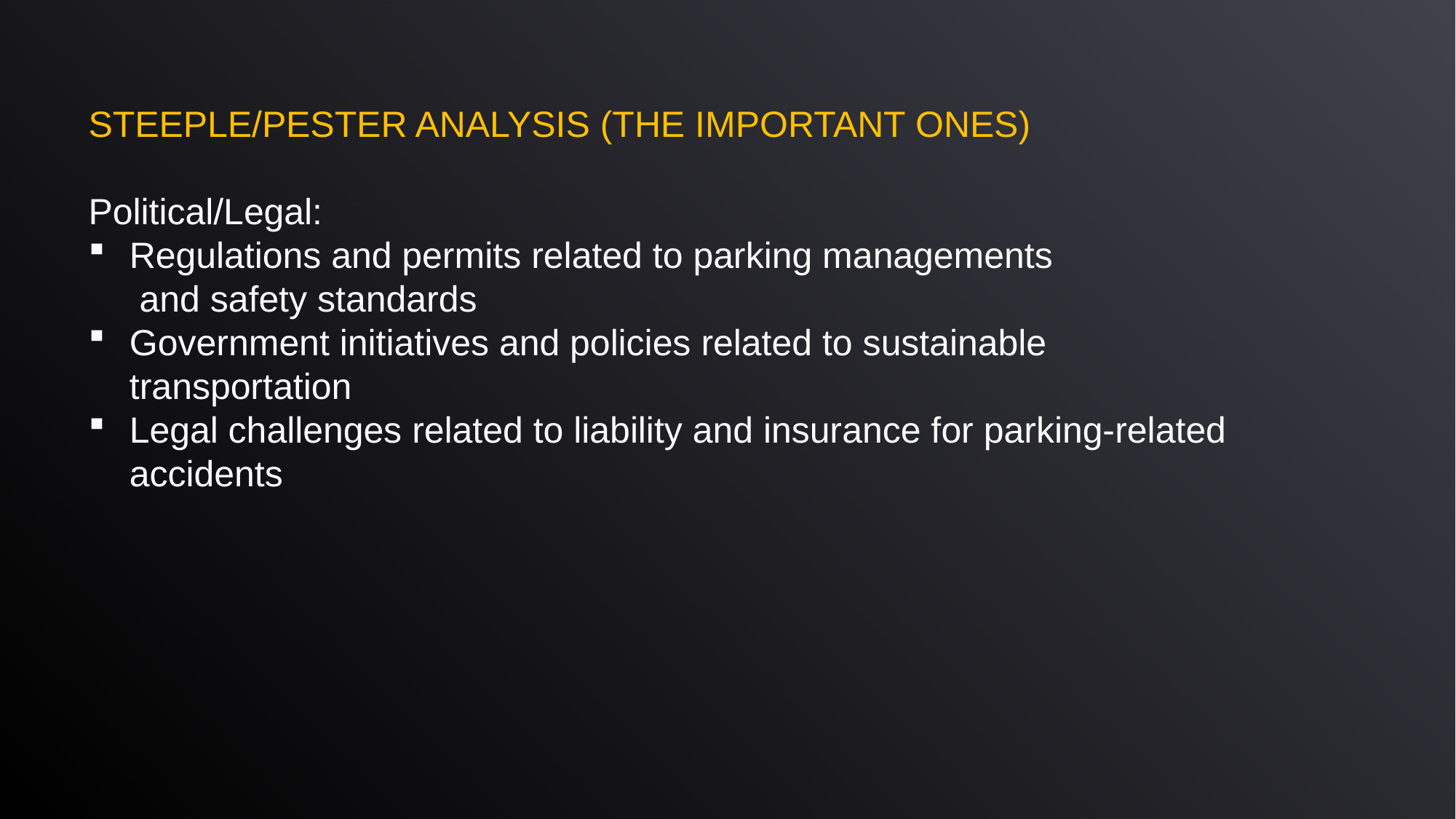

STEEPLE/PESTER ANALYSIS (THE IMPORTANT ONES)

Political/Legal:
Regulations and permits related to parking managements
     and safety standards
Government initiatives and policies related to sustainable transportation
Legal challenges related to liability and insurance for parking-related accidents